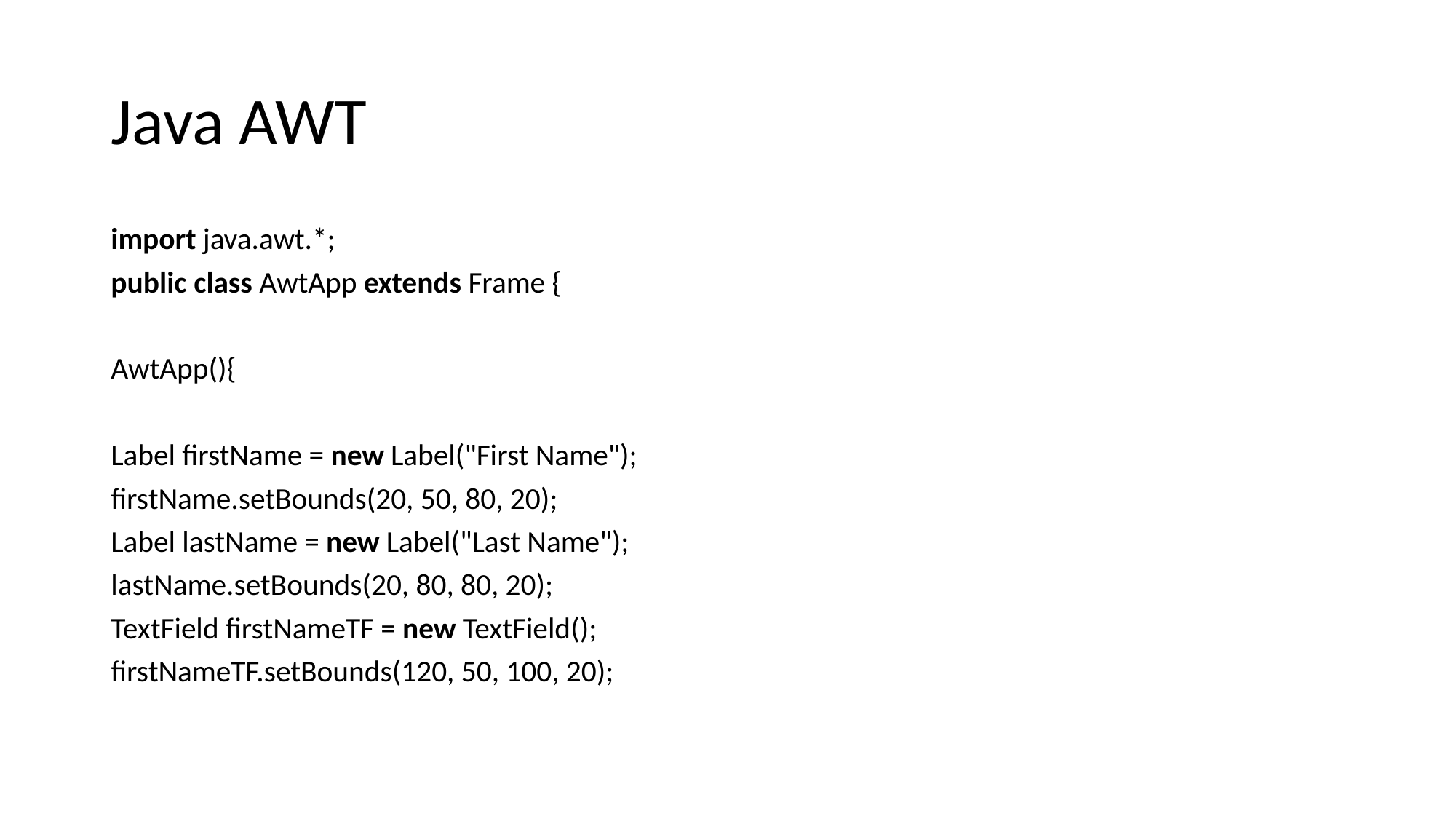

# Java AWT
import java.awt.*;
public class AwtApp extends Frame {

AwtApp(){

Label firstName = new Label("First Name");
firstName.setBounds(20, 50, 80, 20);
Label lastName = new Label("Last Name");
lastName.setBounds(20, 80, 80, 20);
TextField firstNameTF = new TextField();
firstNameTF.setBounds(120, 50, 100, 20);